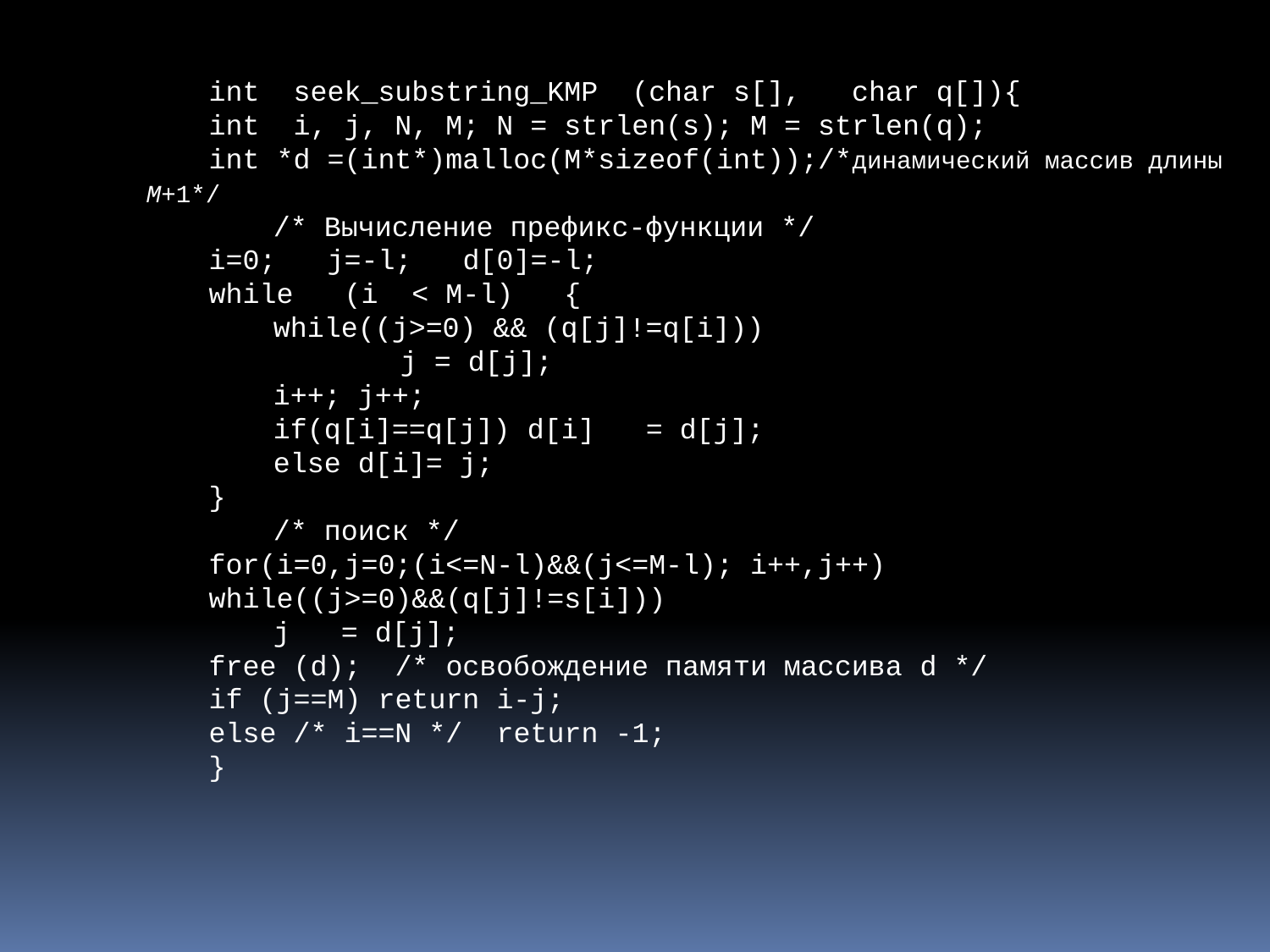

int  seek_substring_KMP  (char s[],   char q[]){
int  i, j, N, M; N = strlen(s); M = strlen(q);
int *d =(int*)malloc(M*sizeof(int));/*динамический массив длины М+1*/
	/* Вычисление префикс-функции */
i=0;   j=-l;   d[0]=-l;
while   (i  < M-l)   {
	while((j>=0) && (q[j]!=q[i]))
		j = d[j];
	i++; j++;
	if(q[i]==q[j]) d[i]   = d[j];
	else d[i]= j;
}
	/* поиск */
for(i=0,j=0;(i<=N-l)&&(j<=M-l); i++,j++)
while((j>=0)&&(q[j]!=s[i]))
	j   = d[j];
free (d);  /* освобождение памяти массива d */
if (j==M) return i-j;
else /* i==N */  return -1;
}